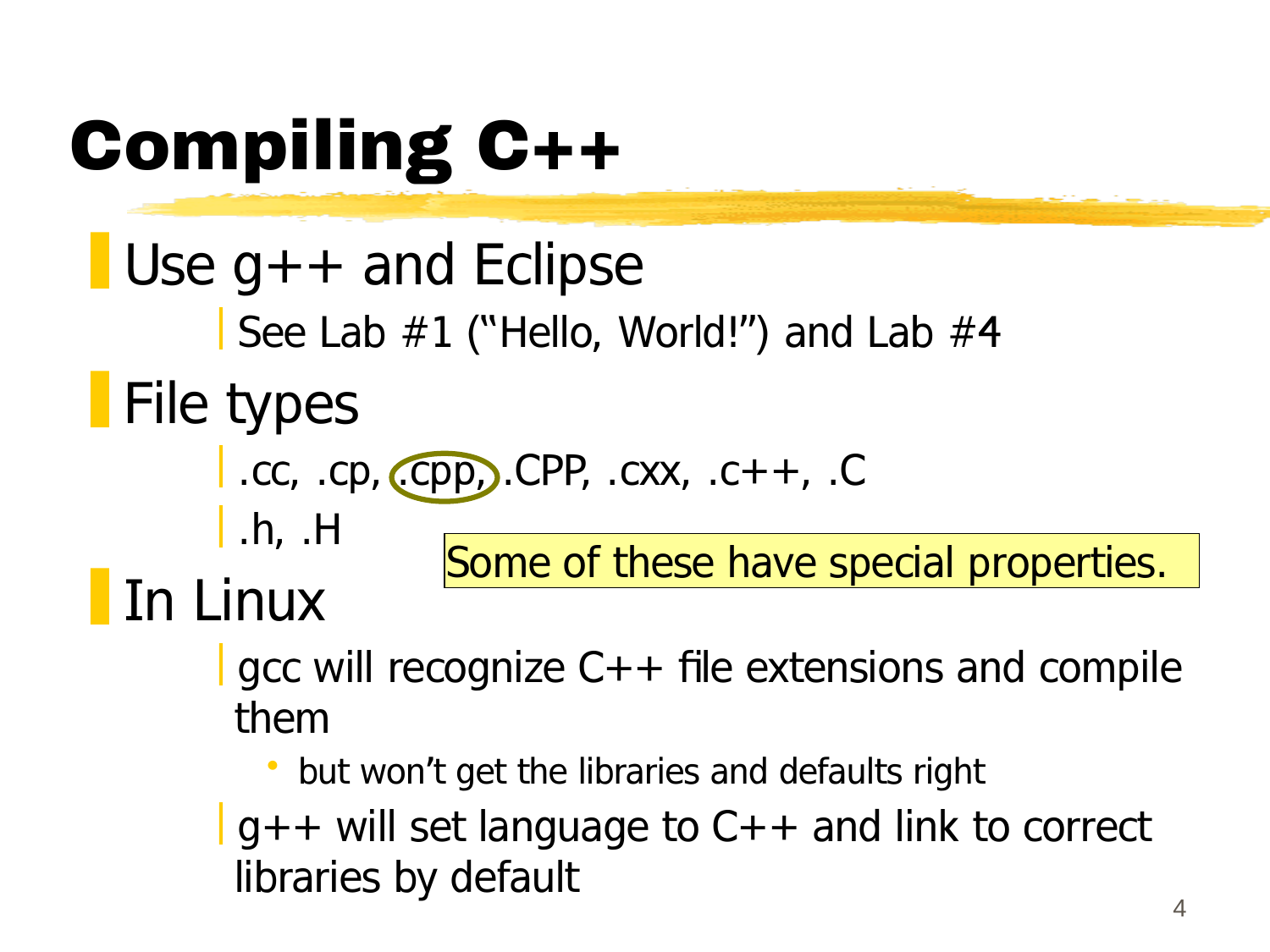

# Compiling C++
Use g++ and Eclipse
See Lab #1 (“Hello, World!”) and Lab #4
File types
.cc, .cp, .cpp, .CPP, .cxx, .c++, .C
.h, .H
In Linux
gcc will recognize C++ file extensions and compile them
but won’t get the libraries and defaults right
g++ will set language to C++ and link to correct libraries by default

Some of these have special properties.
4